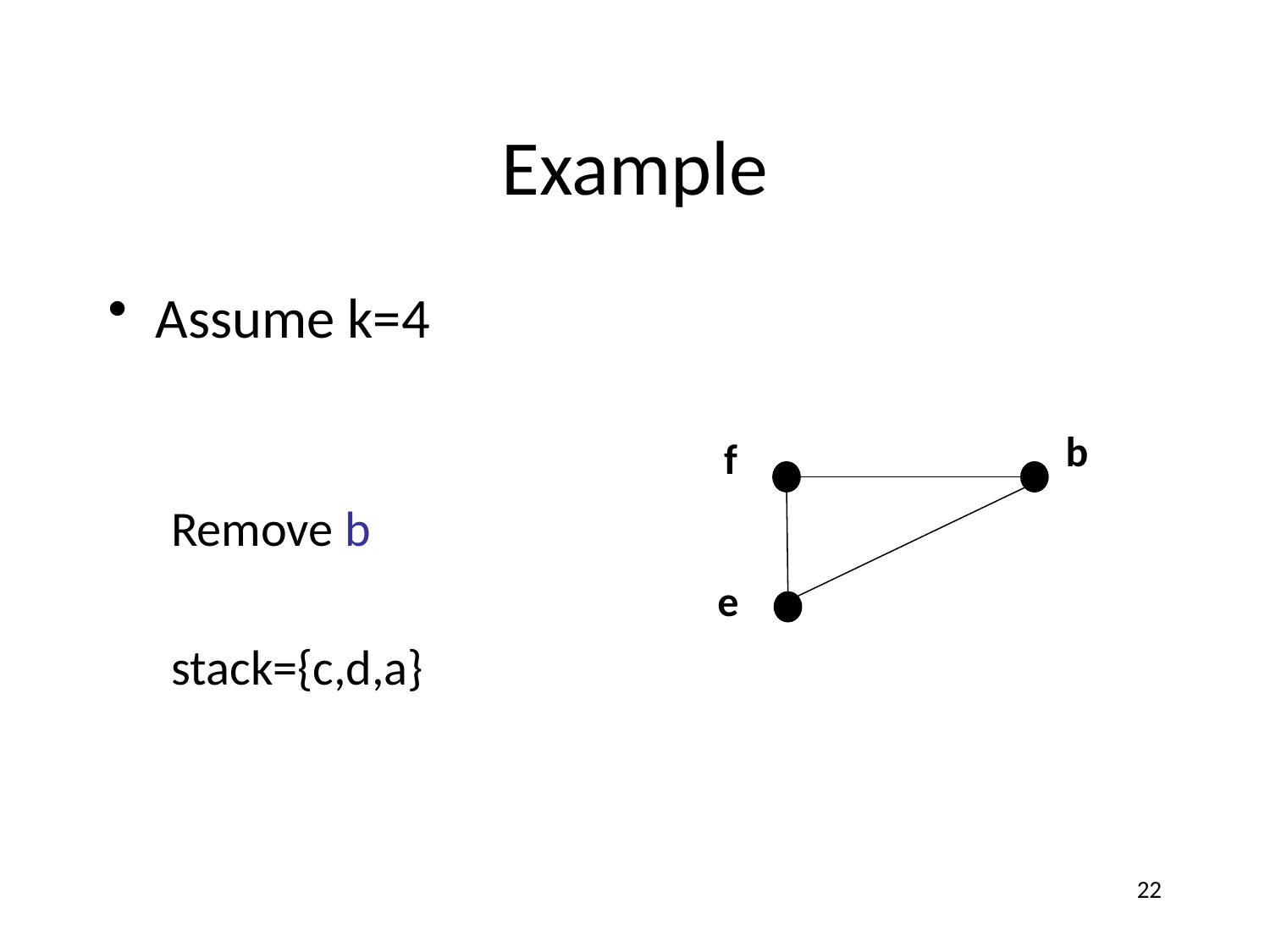

# Example
Assume k=4

Remove b

stack={c,d,a}

b

f

e

22